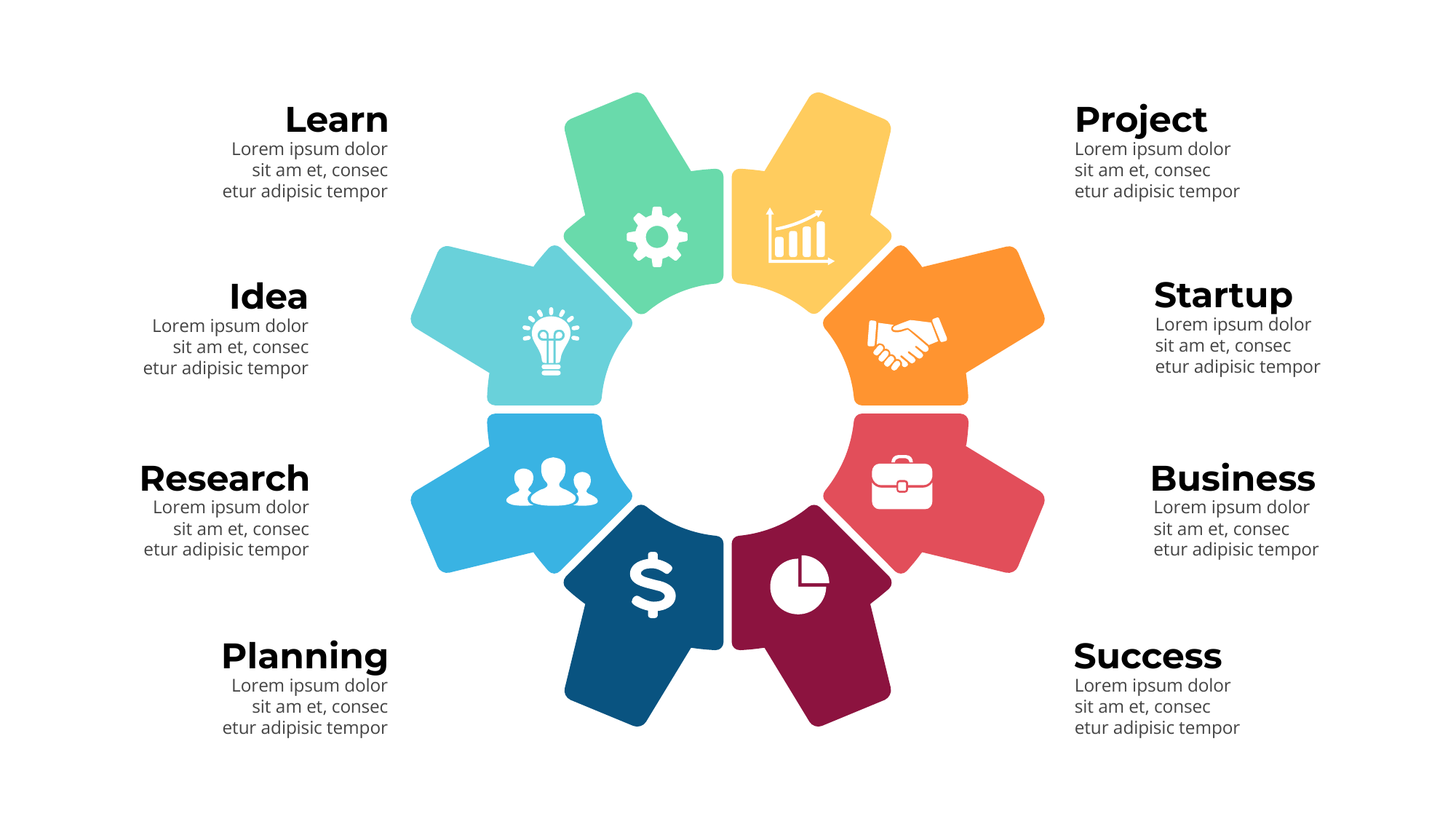

Learn

Project
Lorem ipsum dolor
sit am et, consec
etur adipisic tempor
Lorem ipsum dolor
sit am et, consec
etur adipisic tempor

Startup
Idea
Lorem ipsum dolor
sit am et, consec
etur adipisic tempor
Lorem ipsum dolor
sit am et, consec
etur adipisic tempor

Research
Business
Lorem ipsum dolor
sit am et, consec
etur adipisic tempor
Lorem ipsum dolor
sit am et, consec
etur adipisic tempor

Planning
Success
Lorem ipsum dolor
sit am et, consec
etur adipisic tempor
Lorem ipsum dolor
sit am et, consec
etur adipisic tempor